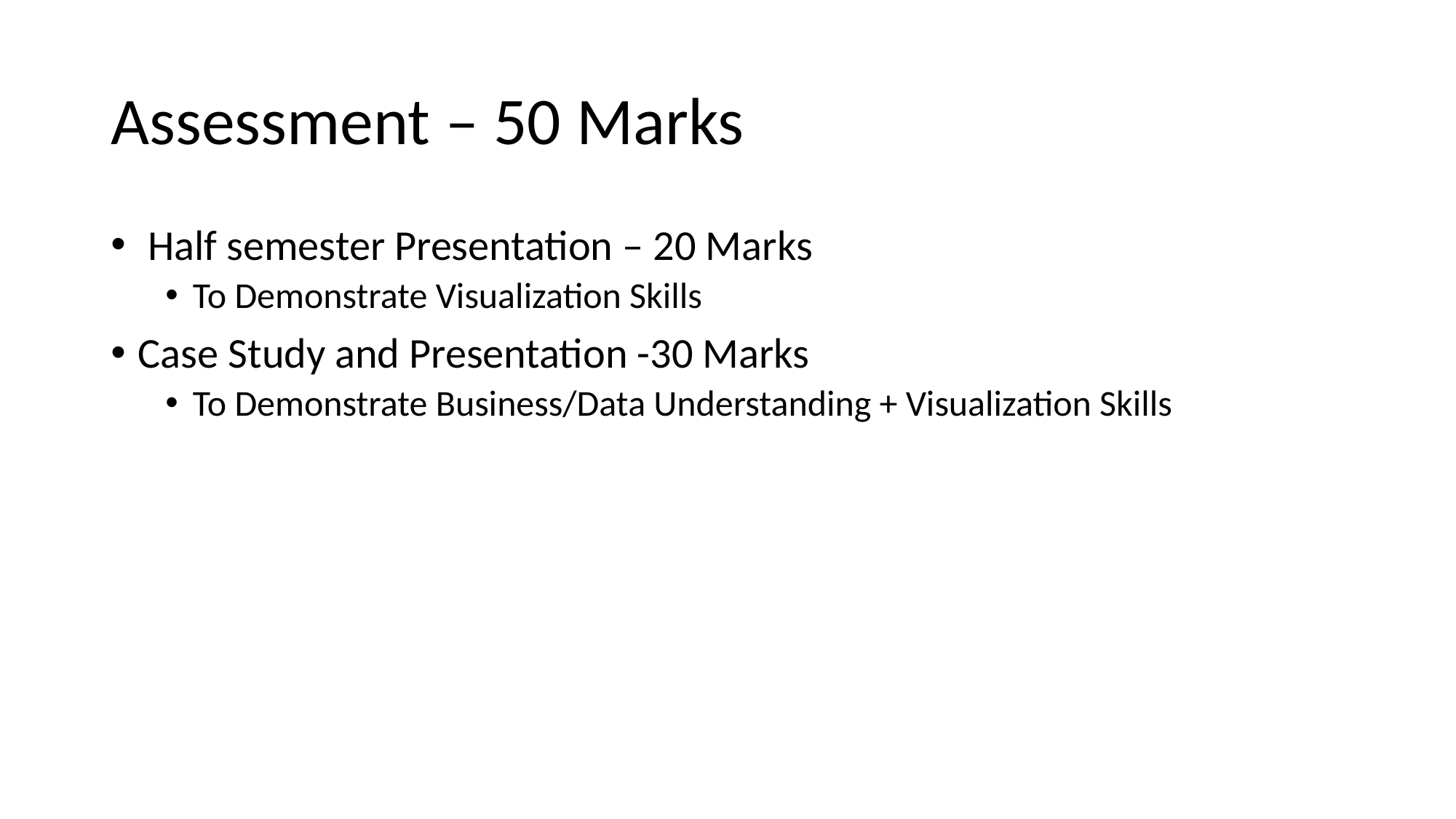

# Assessment – 50 Marks
 Half semester Presentation – 20 Marks
To Demonstrate Visualization Skills
Case Study and Presentation -30 Marks
To Demonstrate Business/Data Understanding + Visualization Skills